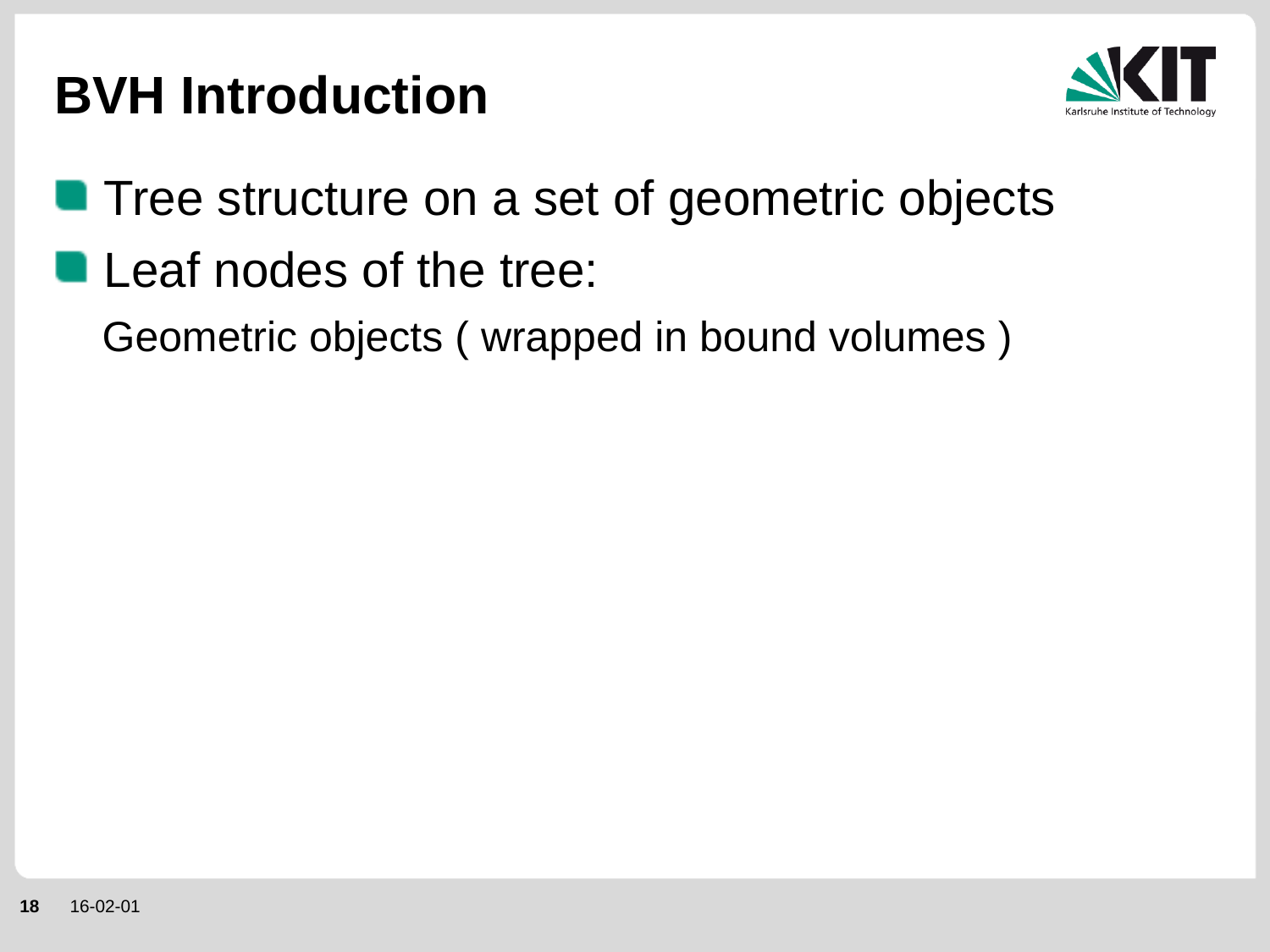

# BVH Introduction
Tree structure on a set of geometric objects
Leaf nodes of the tree:
Geometric objects ( wrapped in bound volumes )